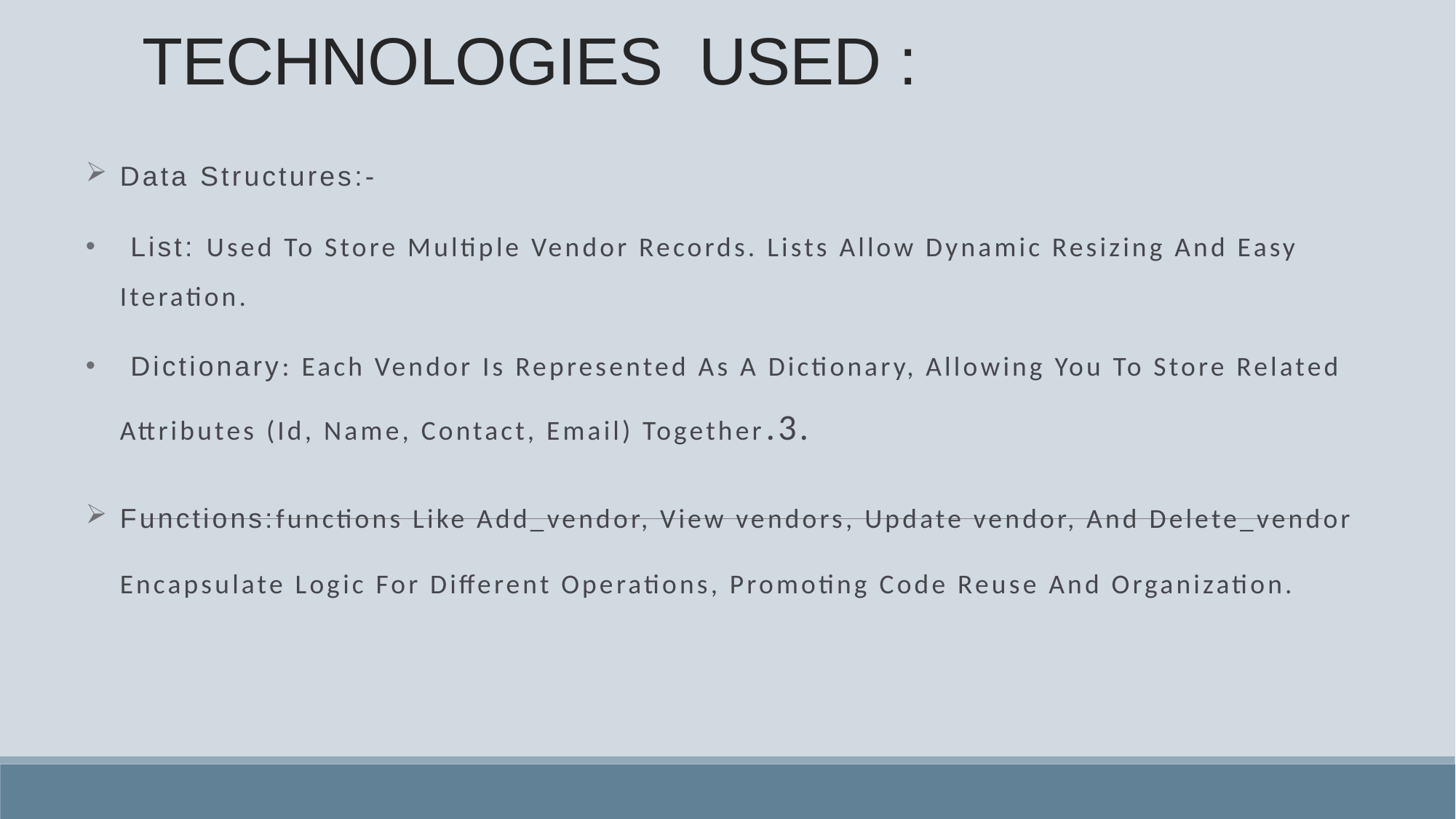

# TECHNOLOGIES  USED :
Data Structures:-
 List: Used To Store Multiple Vendor Records. Lists Allow Dynamic Resizing And Easy Iteration.
 Dictionary: Each Vendor Is Represented As A Dictionary, Allowing You To Store Related Attributes (Id, Name, Contact, Email) Together.3.
Functions:functions Like Add_vendor, View vendors, Update vendor, And Delete_vendor Encapsulate Logic For Different Operations, Promoting Code Reuse And Organization.